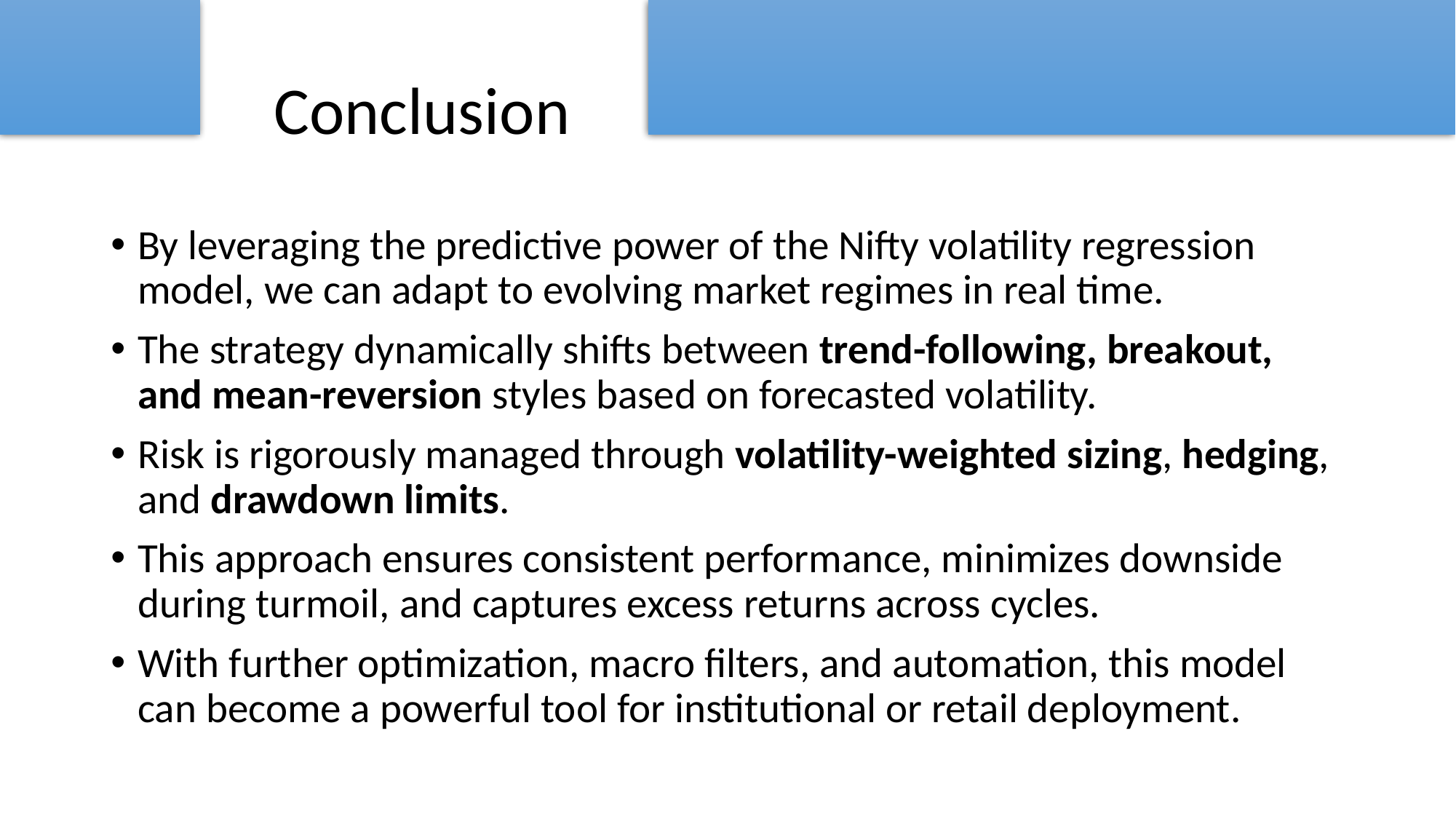

# Conclusion
By leveraging the predictive power of the Nifty volatility regression model, we can adapt to evolving market regimes in real time.
The strategy dynamically shifts between trend-following, breakout, and mean-reversion styles based on forecasted volatility.
Risk is rigorously managed through volatility-weighted sizing, hedging, and drawdown limits.
This approach ensures consistent performance, minimizes downside during turmoil, and captures excess returns across cycles.
With further optimization, macro filters, and automation, this model can become a powerful tool for institutional or retail deployment.